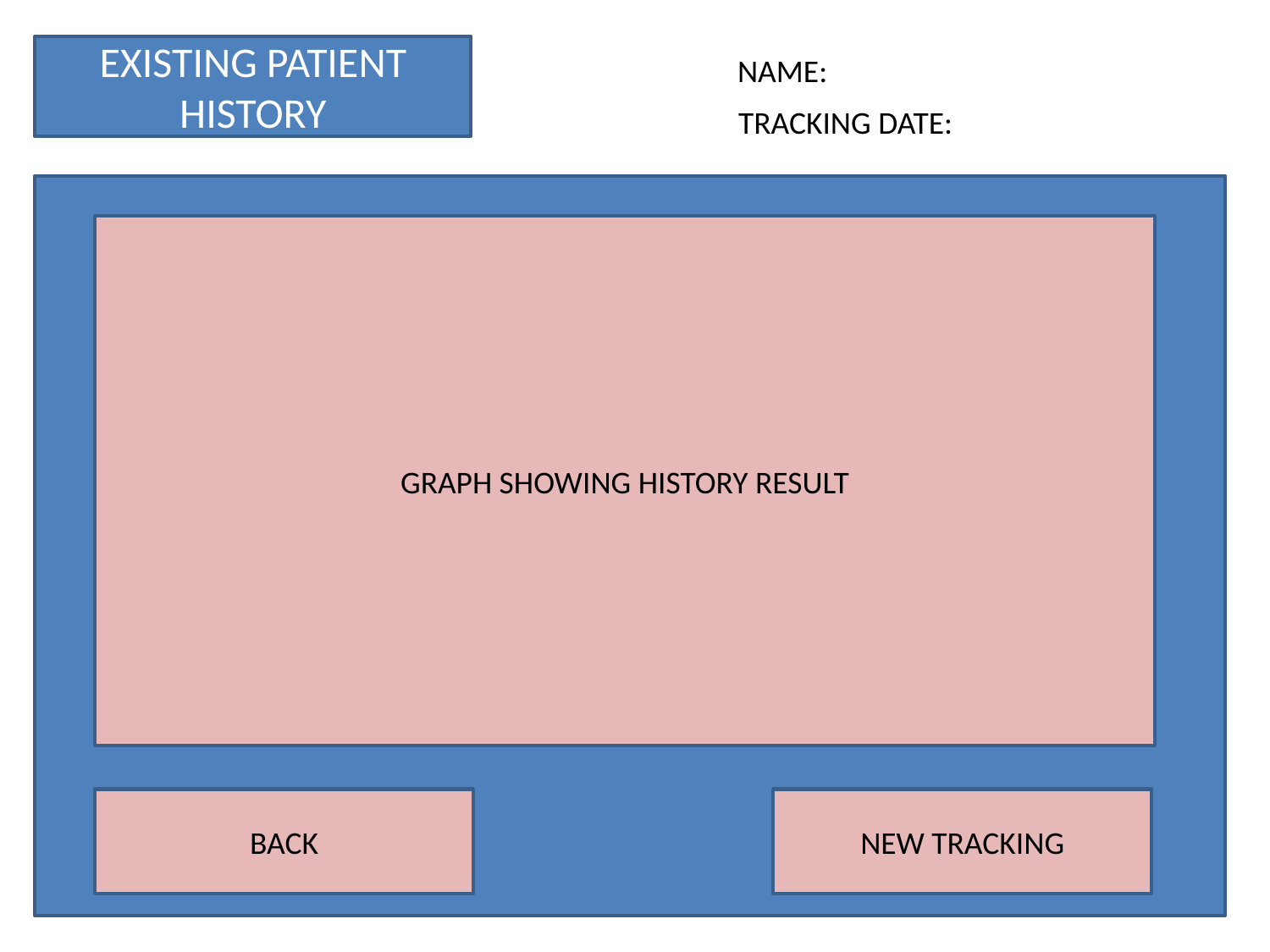

EXISTING PATIENT HISTORY
NAME:
TRACKING DATE:
V
GRAPH SHOWING HISTORY RESULT
BACK
NEW TRACKING